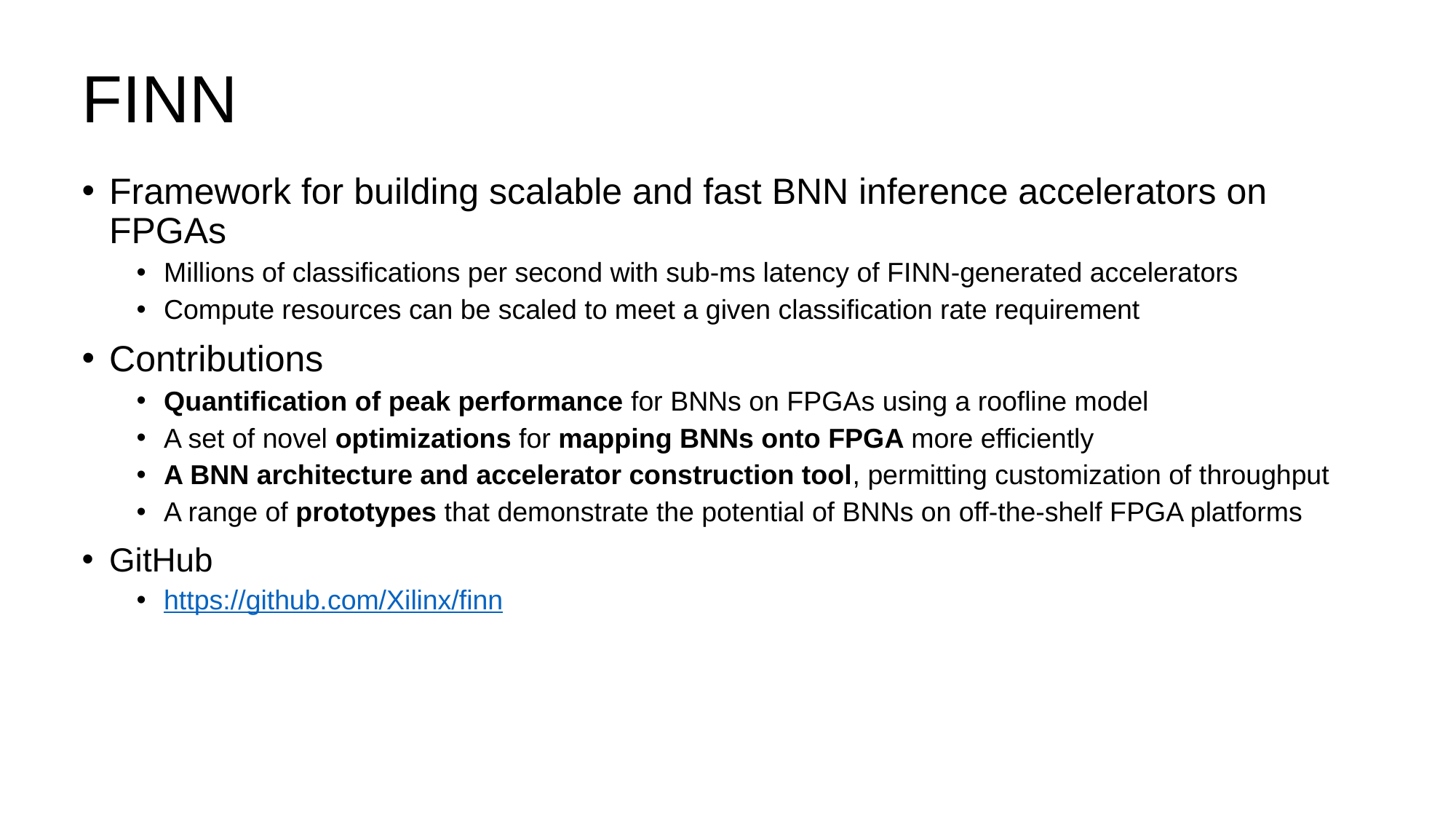

# FINN
Framework for building scalable and fast BNN inference accelerators on FPGAs
Millions of classifications per second with sub-ms latency of FINN-generated accelerators
Compute resources can be scaled to meet a given classification rate requirement
Contributions
Quantification of peak performance for BNNs on FPGAs using a roofline model
A set of novel optimizations for mapping BNNs onto FPGA more efficiently
A BNN architecture and accelerator construction tool, permitting customization of throughput
A range of prototypes that demonstrate the potential of BNNs on off-the-shelf FPGA platforms
GitHub
https://github.com/Xilinx/finn